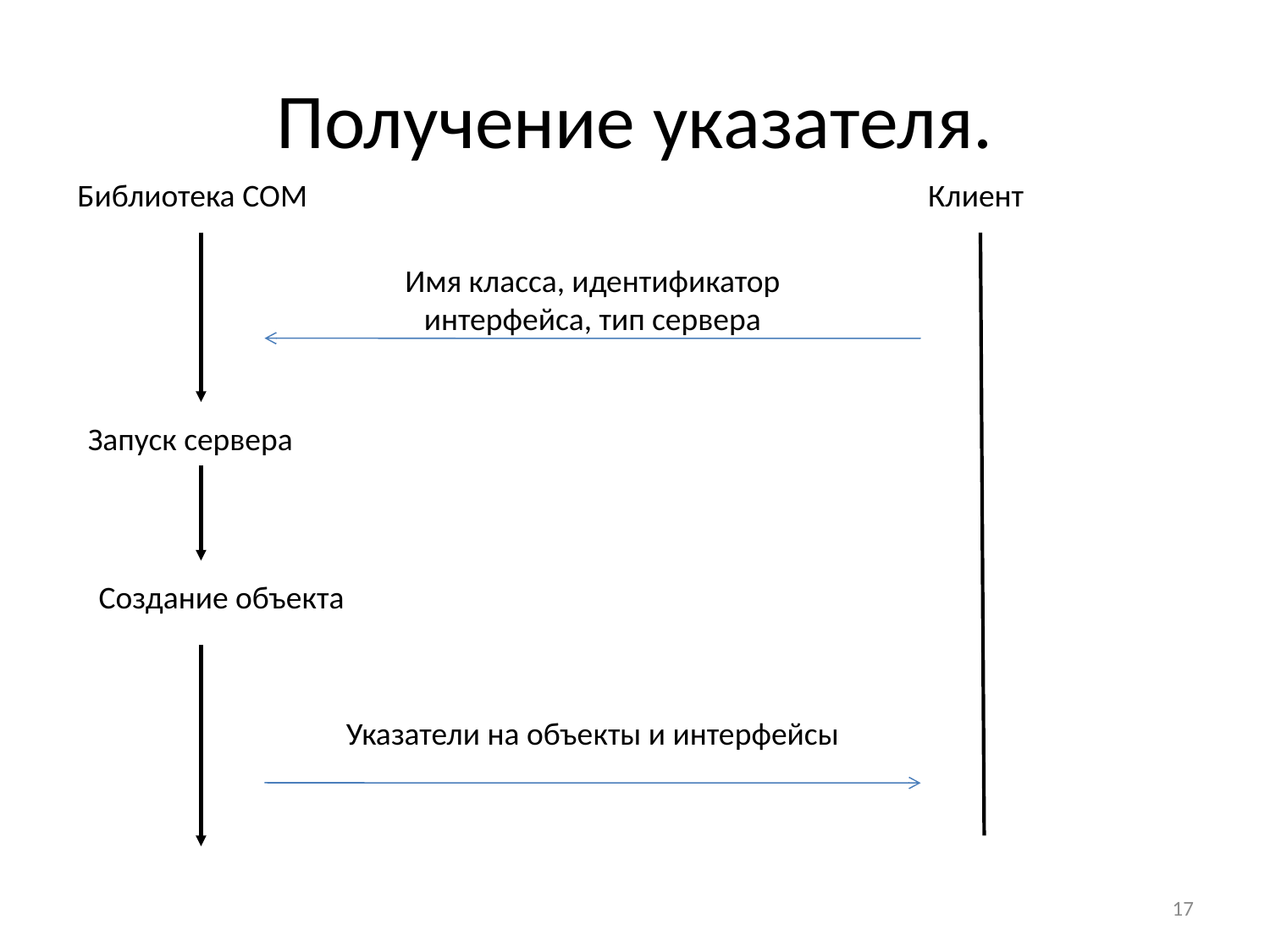

# Получение указателя.
Библиотека COM
Клиент
Имя класса, идентификатор интерфейса, тип сервера
Запуск сервера
Создание объекта
Указатели на объекты и интерфейсы
17